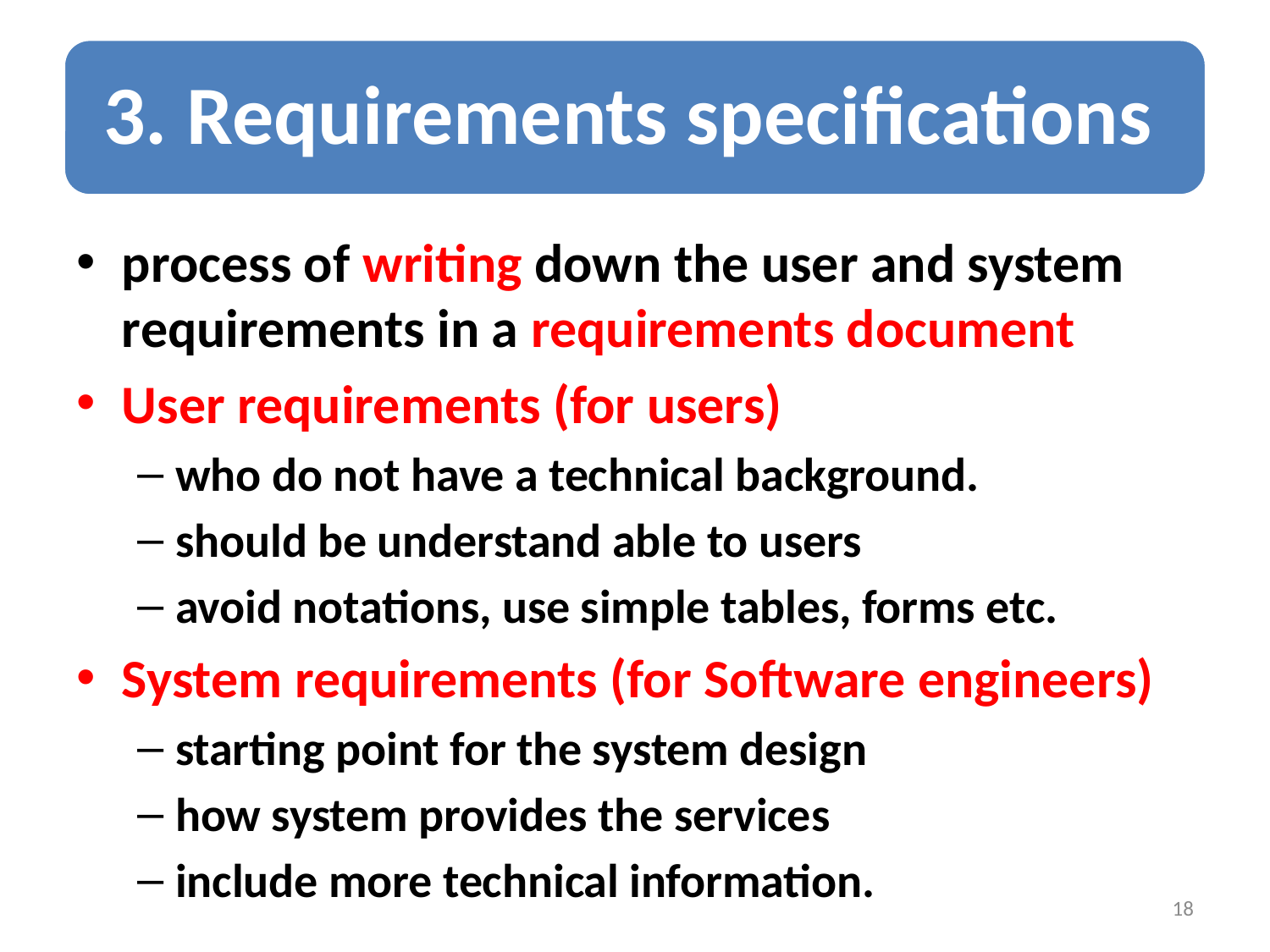

3. Requirements specifications
process of writing down the user and system requirements in a requirements document
User requirements (for users)
who do not have a technical background.
should be understand able to users
avoid notations, use simple tables, forms etc.
System requirements (for Software engineers)
starting point for the system design
how system provides the services
include more technical information.

18